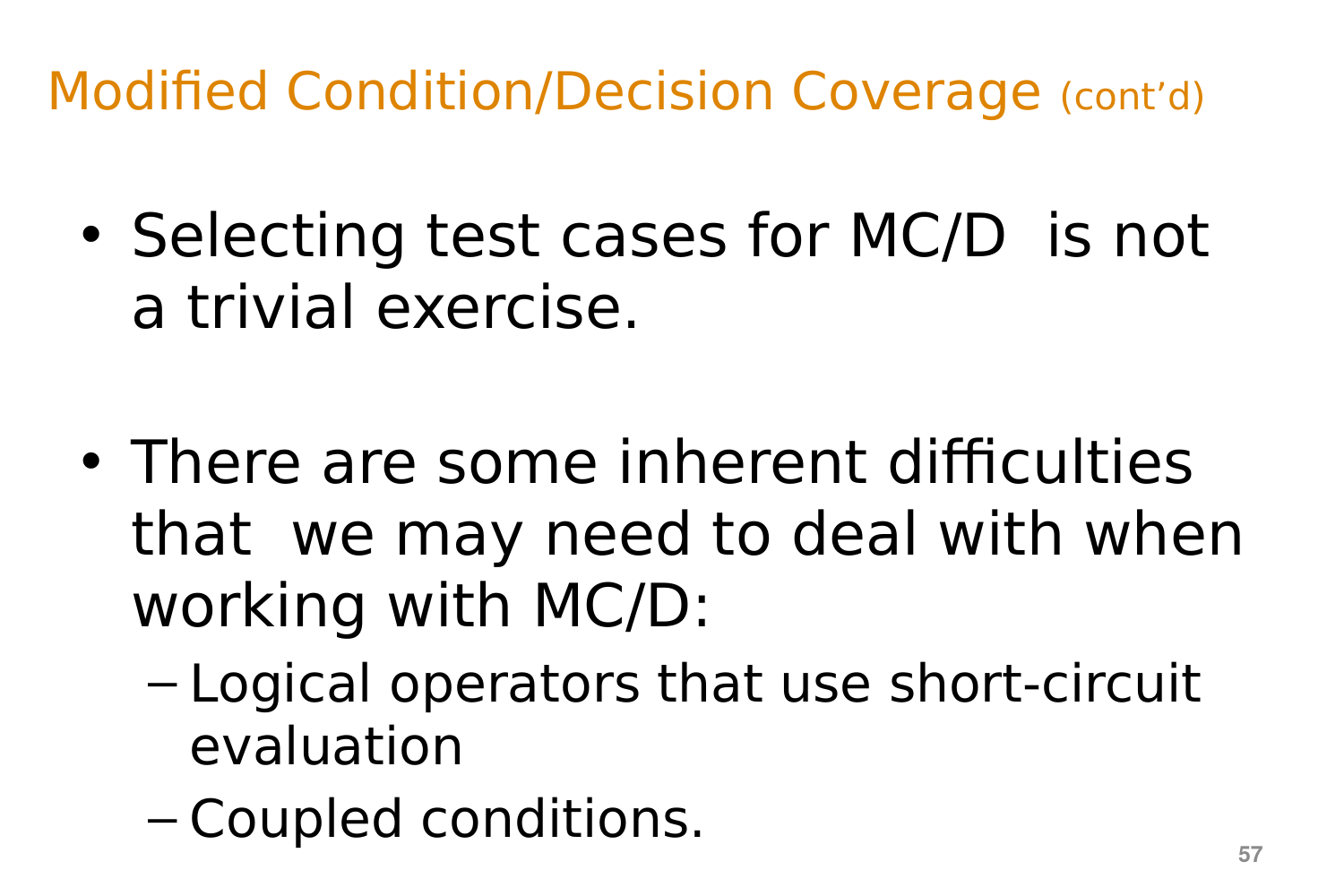

# Modified Condition/Decision Coverage (cont’d)
Selecting test cases for MC/D  is not a trivial exercise.
There are some inherent difficulties that  we may need to deal with when working with MC/D:
Logical operators that use short-circuit evaluation
Coupled conditions.

57